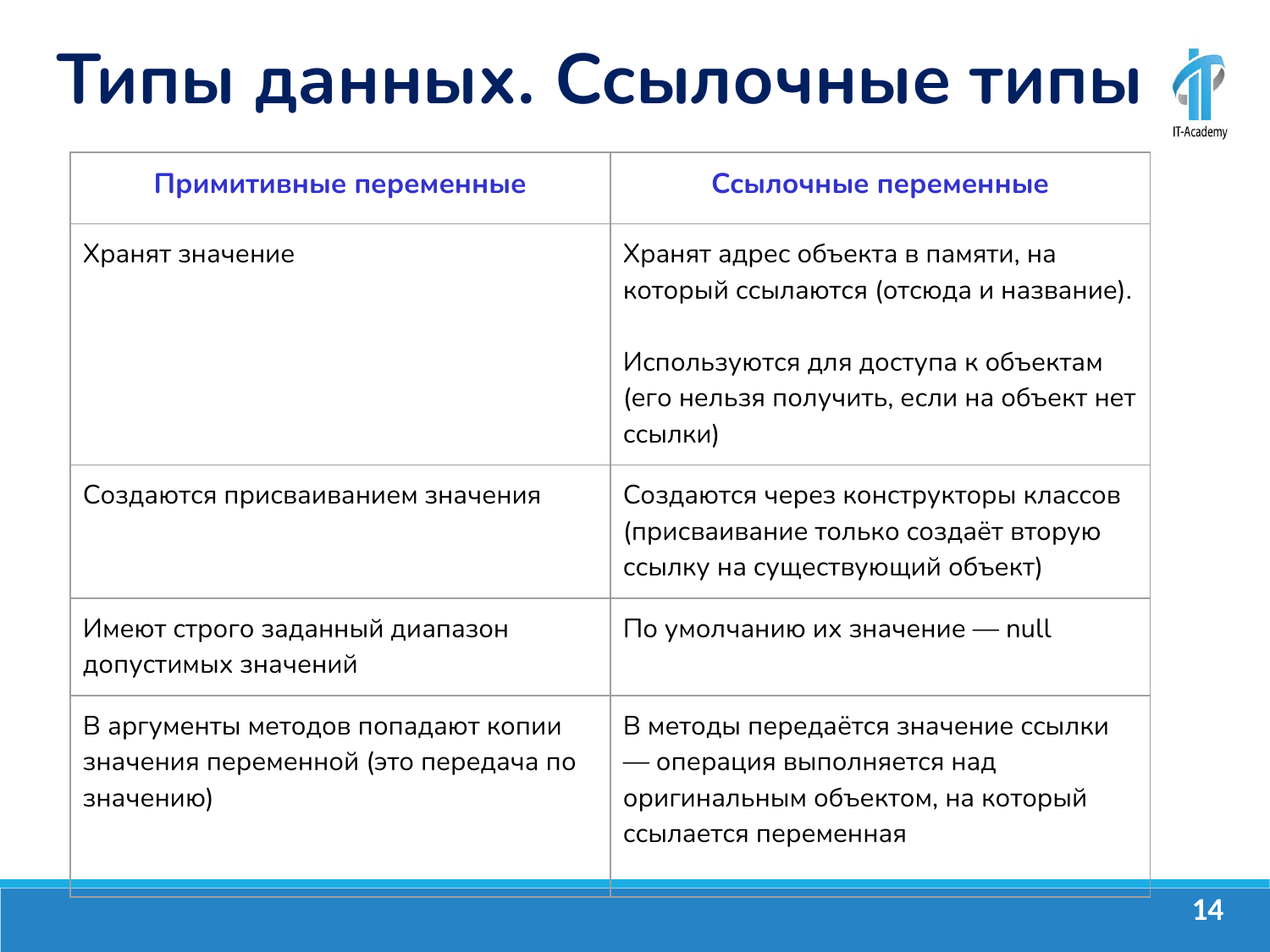

Типы данных. Ссылочные типы
| Примитивные переменные | Ссылочные переменные |
| --- | --- |
| Хранят значение | Хранят адрес объекта в памяти, на который ссылаются (отсюда и название). Используются для доступа к объектам (его нельзя получить, если на объект нет ссылки) |
| Создаются присваиванием значения | Создаются через конструкторы классов (присваивание только создаёт вторую ссылку на существующий объект) |
| Имеют строго заданный диапазон допустимых значений | По умолчанию их значение — null |
| В аргументы методов попадают копии значения переменной (это передача по значению) | В методы передаётся значение ссылки — операция выполняется над оригинальным объектом, на который ссылается переменная |
14